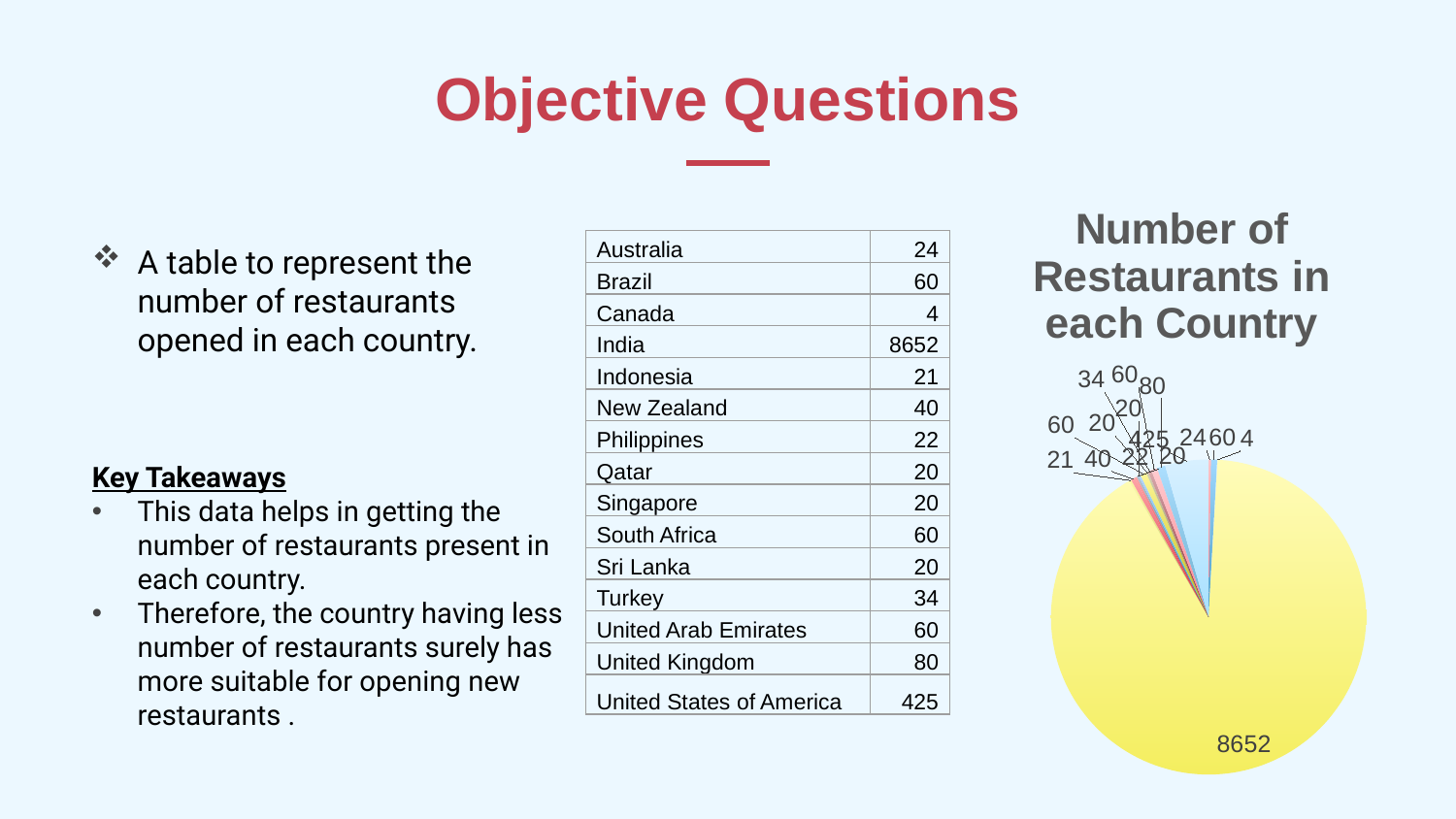

# Objective Questions

### Chart: Number of Restaurants in each Country

| Category | Total |
|---|---|
| Australia | 24.0 |
| Brazil | 60.0 |
| Canada | 4.0 |
| India | 8652.0 |
| Indonesia | 21.0 |
| New Zealand | 40.0 |
| Philippines | 22.0 |
| Qatar | 20.0 |
| Singapore | 20.0 |
| South Africa | 60.0 |
| Sri Lanka | 20.0 |
| Turkey | 34.0 |
| United Arab Emirates | 60.0 |
| United Kingdom | 80.0 |
| United States of America | 425.0 |
A table to represent the number of restaurants opened in each country.

Key Takeaways
This data helps in getting the number of restaurants present in each country.
Therefore, the country having less number of restaurants surely has more suitable for opening new restaurants .
| Australia | 24 |
| --- | --- |
| Brazil | 60 |
| Canada | 4 |
| India | 8652 |
| Indonesia | 21 |
| New Zealand | 40 |
| Philippines | 22 |
| Qatar | 20 |
| Singapore | 20 |
| South Africa | 60 |
| Sri Lanka | 20 |
| Turkey | 34 |
| United Arab Emirates | 60 |
| United Kingdom | 80 |
| United States of America | 425 |